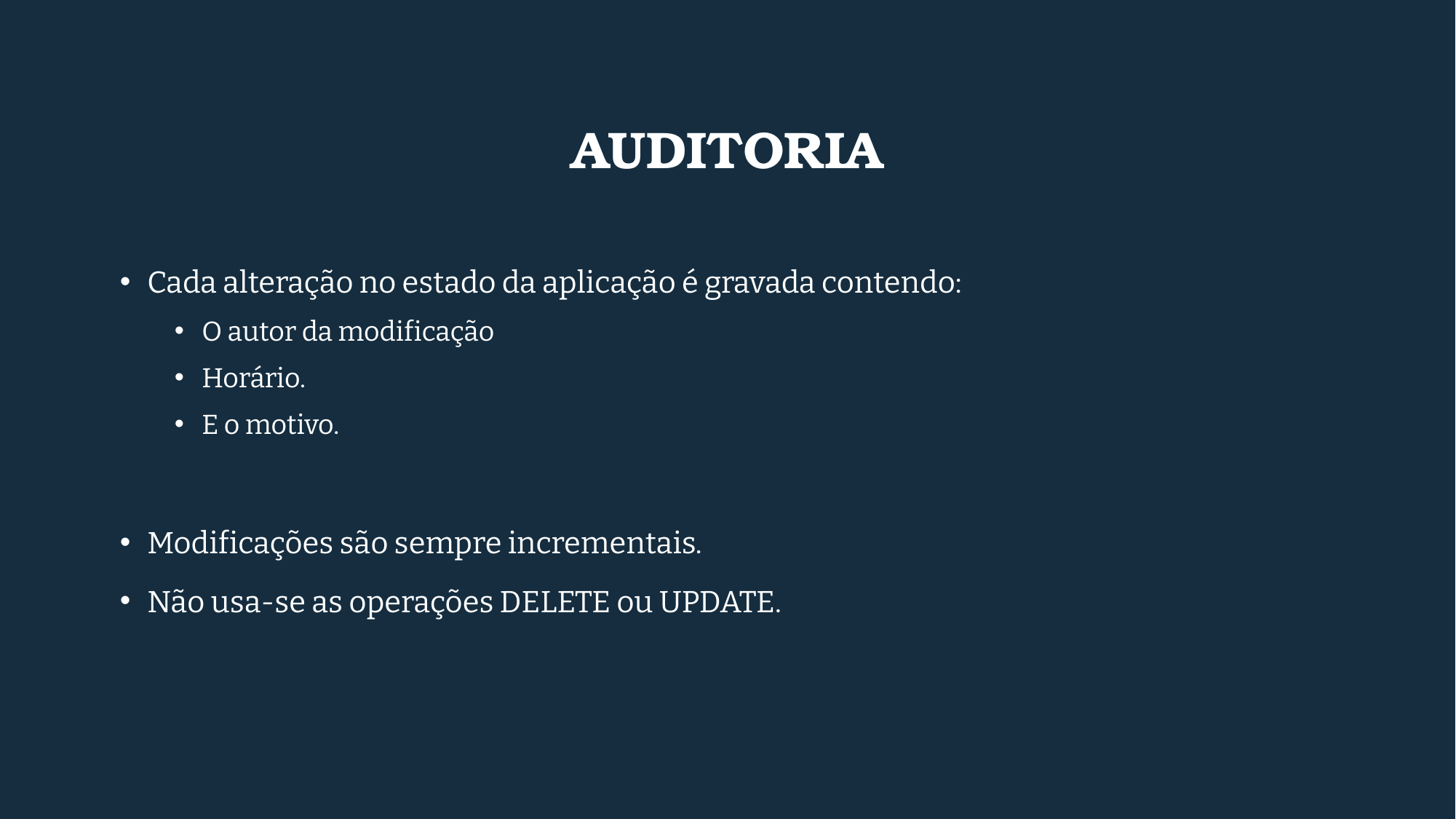

# Auditoria
Cada alteração no estado da aplicação é gravada contendo:
O autor da modificação
Horário.
E o motivo.

Modificações são sempre incrementais.
Não usa-se as operações DELETE ou UPDATE.